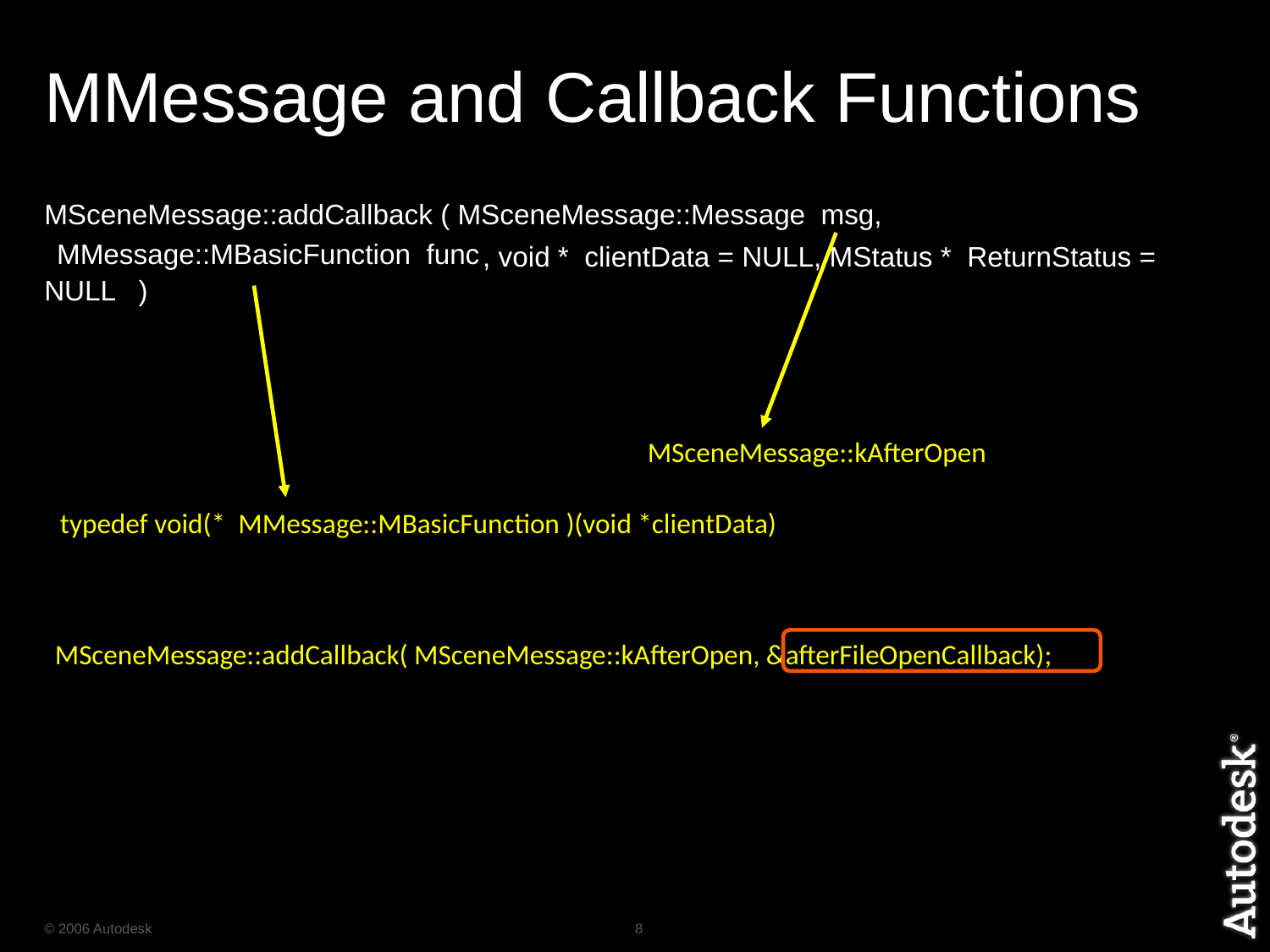

# MMessage and Callback Functions
MSceneMessage::addCallback ( MSceneMessage::Message  msg,
                                                        , void *  clientData = NULL, MStatus *  ReturnStatus = NULL   )

  typedef void(*  MMessage::MBasicFunction )(void *clientData)

MMessage::MBasicFunction  func

MSceneMessage::kAfterOpen
MSceneMessage::addCallback( MSceneMessage::kAfterOpen, &afterFileOpenCallback);